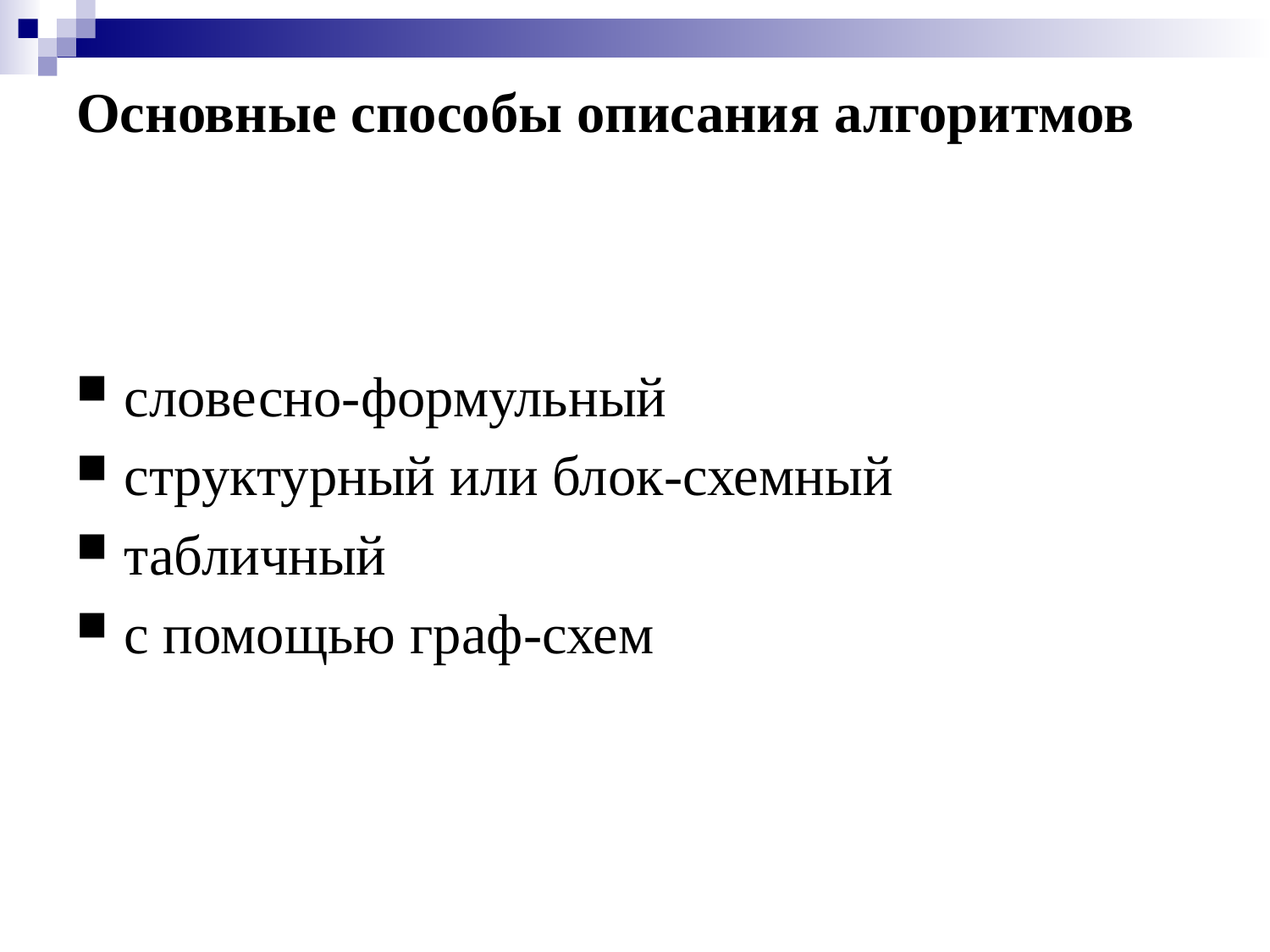

# Основные способы описания алгоритмов

словесно-формульный
структурный или блок-схемный
табличный
с помощью граф-схем